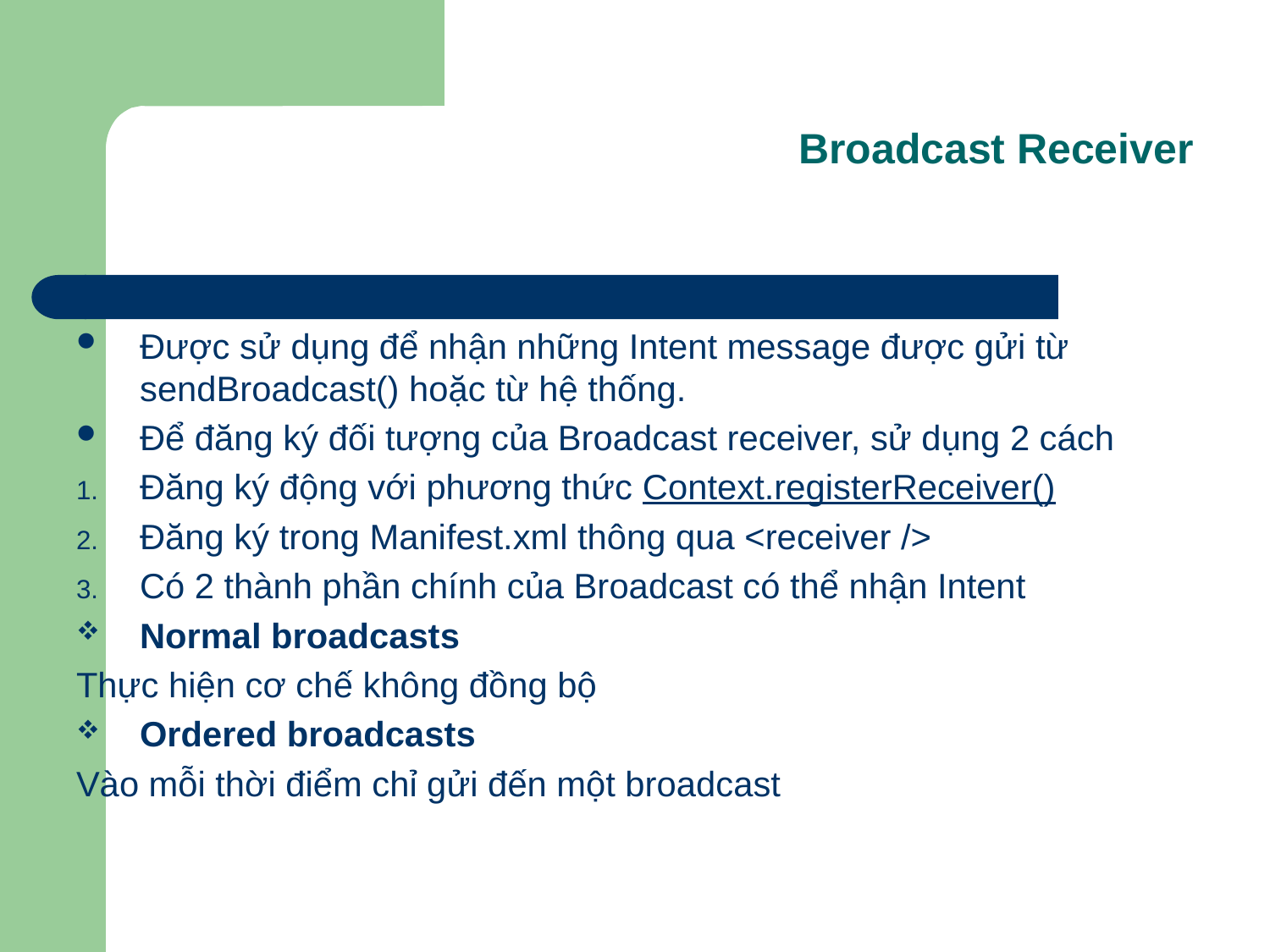

Broadcast Receiver
Được sử dụng để nhận những Intent message được gửi từ sendBroadcast() hoặc từ hệ thống.
Để đăng ký đối tượng của Broadcast receiver, sử dụng 2 cách
Đăng ký động với phương thức Context.registerReceiver()
Đăng ký trong Manifest.xml thông qua <receiver />
Có 2 thành phần chính của Broadcast có thể nhận Intent
Normal broadcasts
Thực hiện cơ chế không đồng bộ
Ordered broadcasts
Vào mỗi thời điểm chỉ gửi đến một broadcast